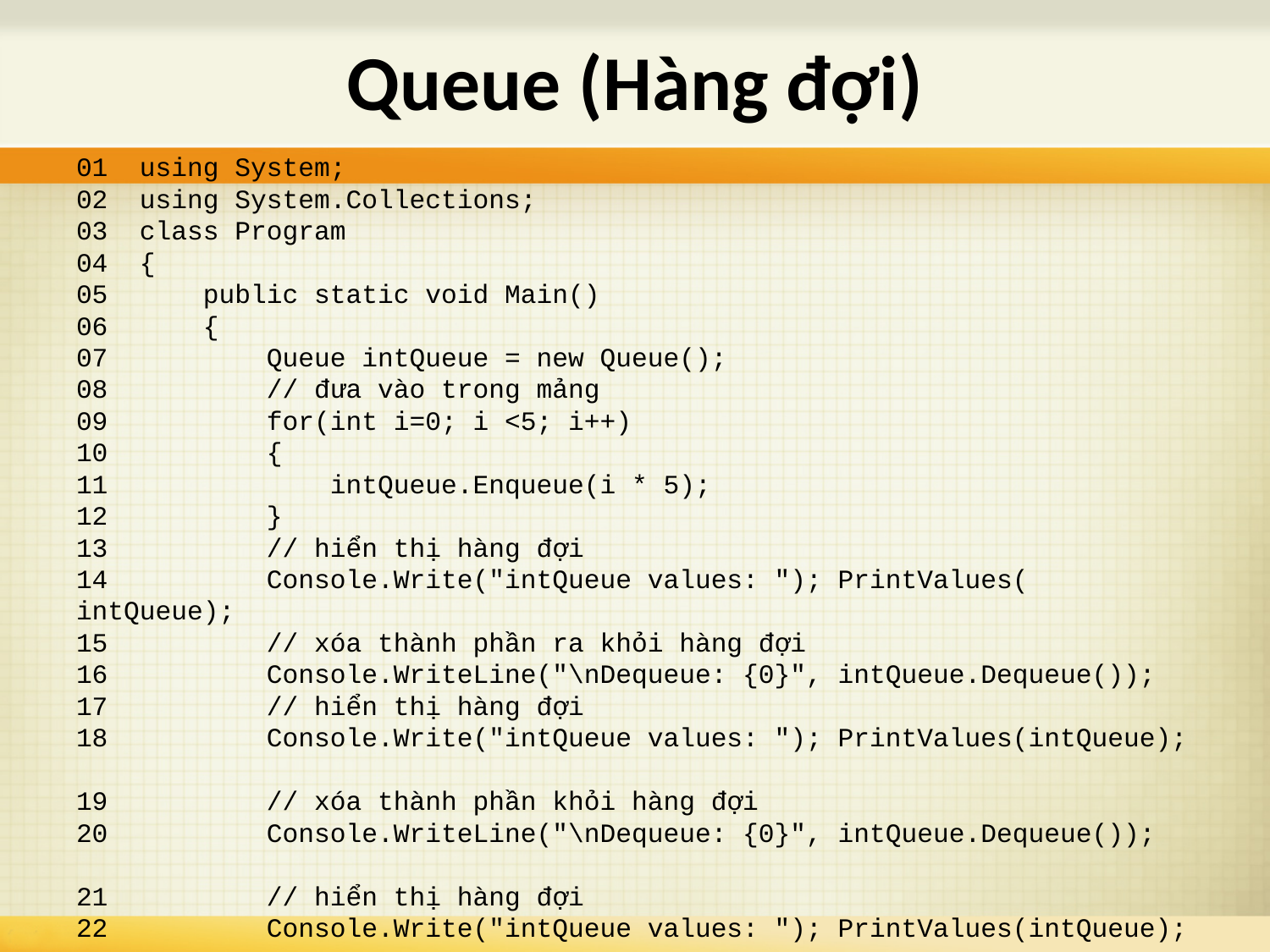

# Queue (Hàng đợi)
01  using System;
02  using System.Collections;
03  class Program
04  {
05      public static void Main()
06      {
07          Queue intQueue = new Queue();
08          // đưa vào trong mảng
09          for(int i=0; i <5; i++)
10          {
11              intQueue.Enqueue(i * 5);
12          }
13          // hiển thị hàng đợi
14          Console.Write("intQueue values: "); PrintValues( 	intQueue);
15          // xóa thành phần ra khỏi hàng đợi
16          Console.WriteLine("\nDequeue: {0}", intQueue.Dequeue());
17          // hiển thị hàng đợi
18          Console.Write("intQueue values: "); PrintValues(intQueue);
19          // xóa thành phần khỏi hàng đợi
20          Console.WriteLine("\nDequeue: {0}", intQueue.Dequeue());
21          // hiển thị hàng đợi
22          Console.Write("intQueue values: "); PrintValues(intQueue);
23          // Xem thành phần đầu tiên trong hàng đợi.
24          Console.WriteLine("\nPeek: {0}", intQueue.Peek());